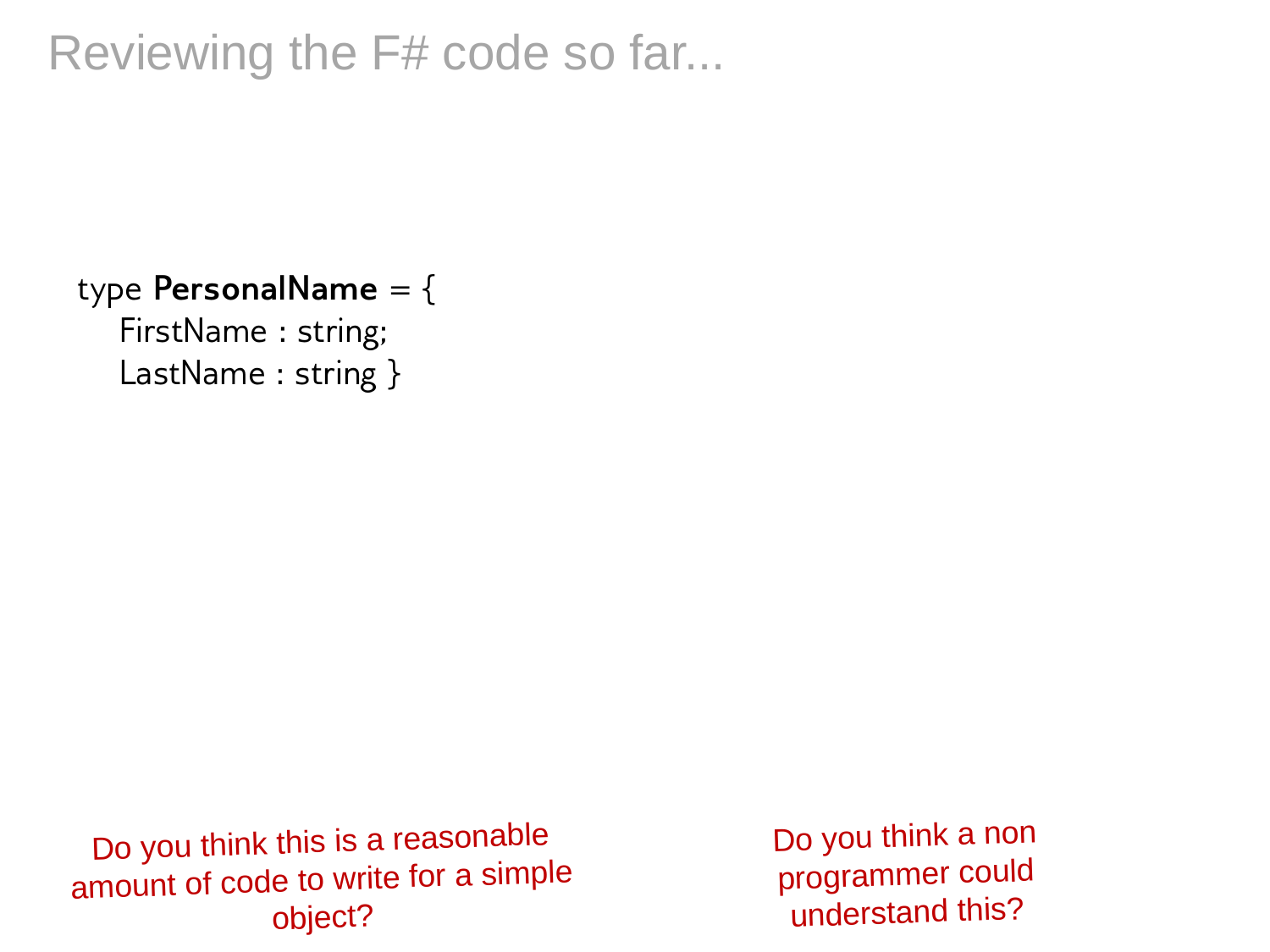

# Reviewing the F# code so far...

type PersonalName = {
    FirstName : string;
    LastName : string }
Do you think a non programmer could understand this?
Do you think this is a reasonable amount of code to write for a simple object?